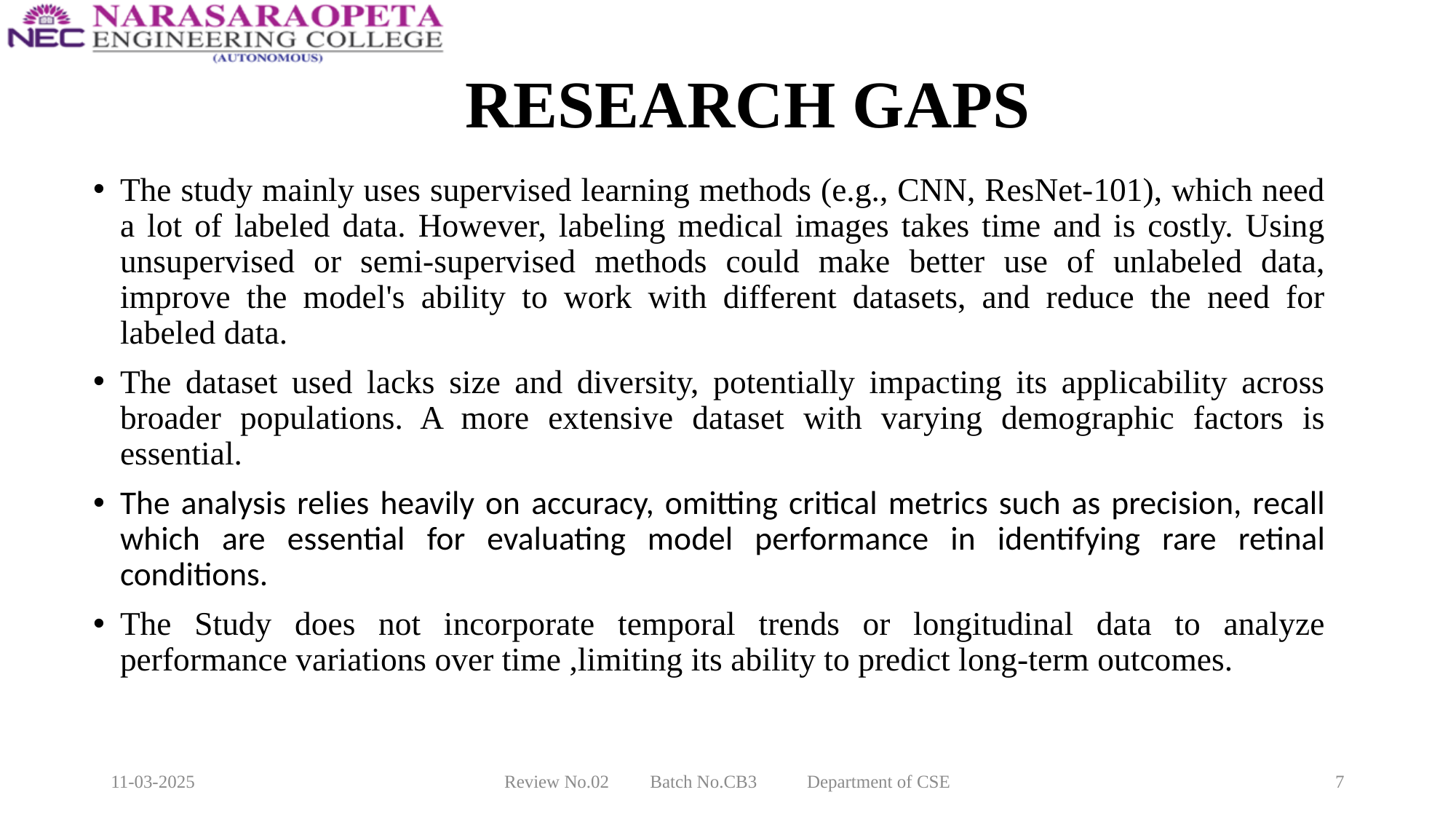

# RESEARCH GAPS
The study mainly uses supervised learning methods (e.g., CNN, ResNet-101), which need a lot of labeled data. However, labeling medical images takes time and is costly. Using unsupervised or semi-supervised methods could make better use of unlabeled data, improve the model's ability to work with different datasets, and reduce the need for labeled data.
The dataset used lacks size and diversity, potentially impacting its applicability across broader populations. A more extensive dataset with varying demographic factors is essential.
The analysis relies heavily on accuracy, omitting critical metrics such as precision, recall which are essential for evaluating model performance in identifying rare retinal conditions.
The Study does not incorporate temporal trends or longitudinal data to analyze performance variations over time ,limiting its ability to predict long-term outcomes.

11-03-2025
Review No.02         Batch No.CB3           Department of CSE
7